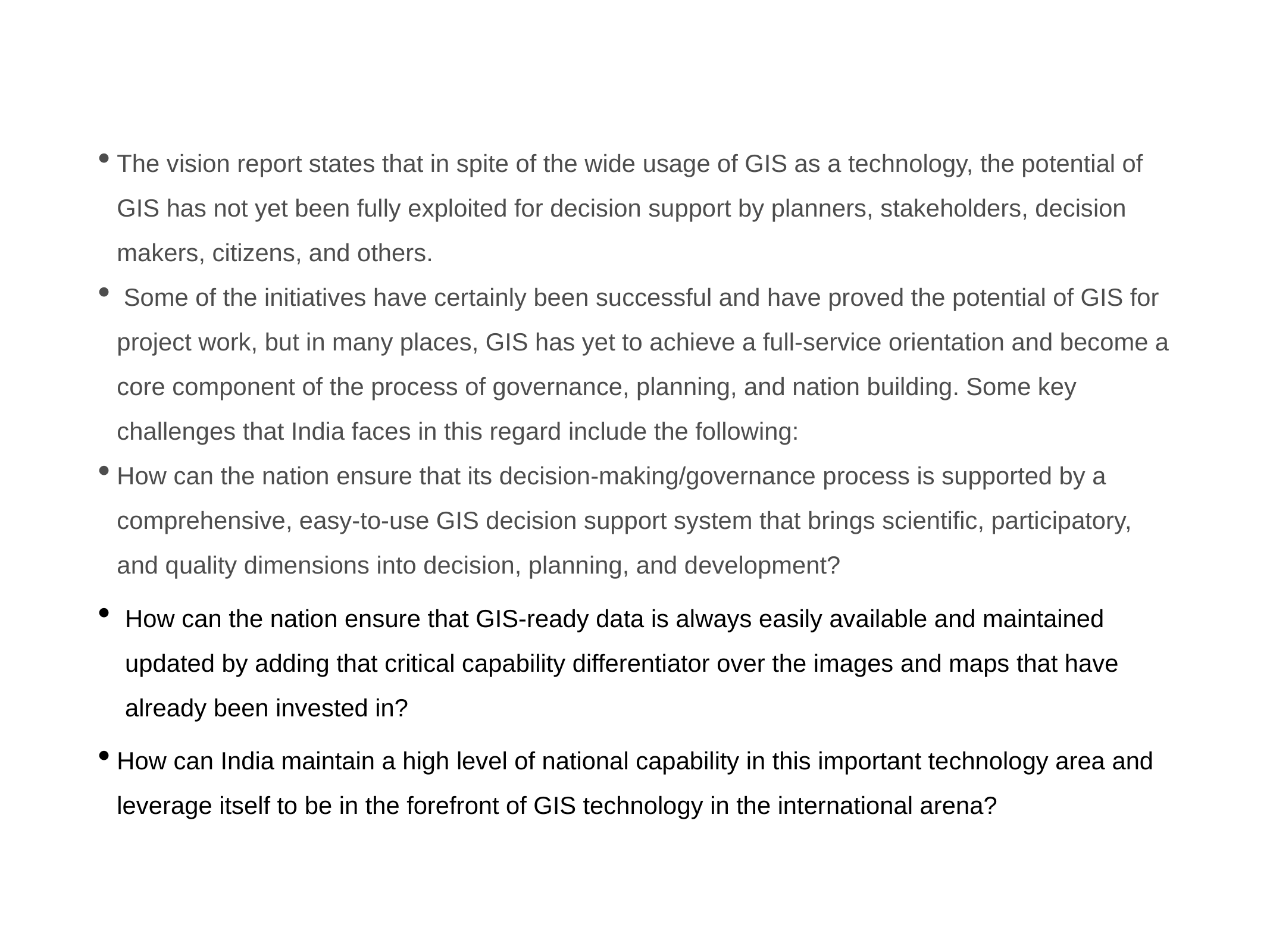

The vision report states that in spite of the wide usage of GIS as a technology, the potential of GIS has not yet been fully exploited for decision support by planners, stakeholders, decision makers, citizens, and others.
 Some of the initiatives have certainly been successful and have proved the potential of GIS for project work, but in many places, GIS has yet to achieve a full-service orientation and become a core component of the process of governance, planning, and nation building. Some key challenges that India faces in this regard include the following:
How can the nation ensure that its decision-making/governance process is supported by a comprehensive, easy-to-use GIS decision support system that brings scientific, participatory, and quality dimensions into decision, planning, and development?
How can the nation ensure that GIS-ready data is always easily available and maintained updated by adding that critical capability differentiator over the images and maps that have already been invested in?
How can India maintain a high level of national capability in this important technology area and leverage itself to be in the forefront of GIS technology in the international arena?